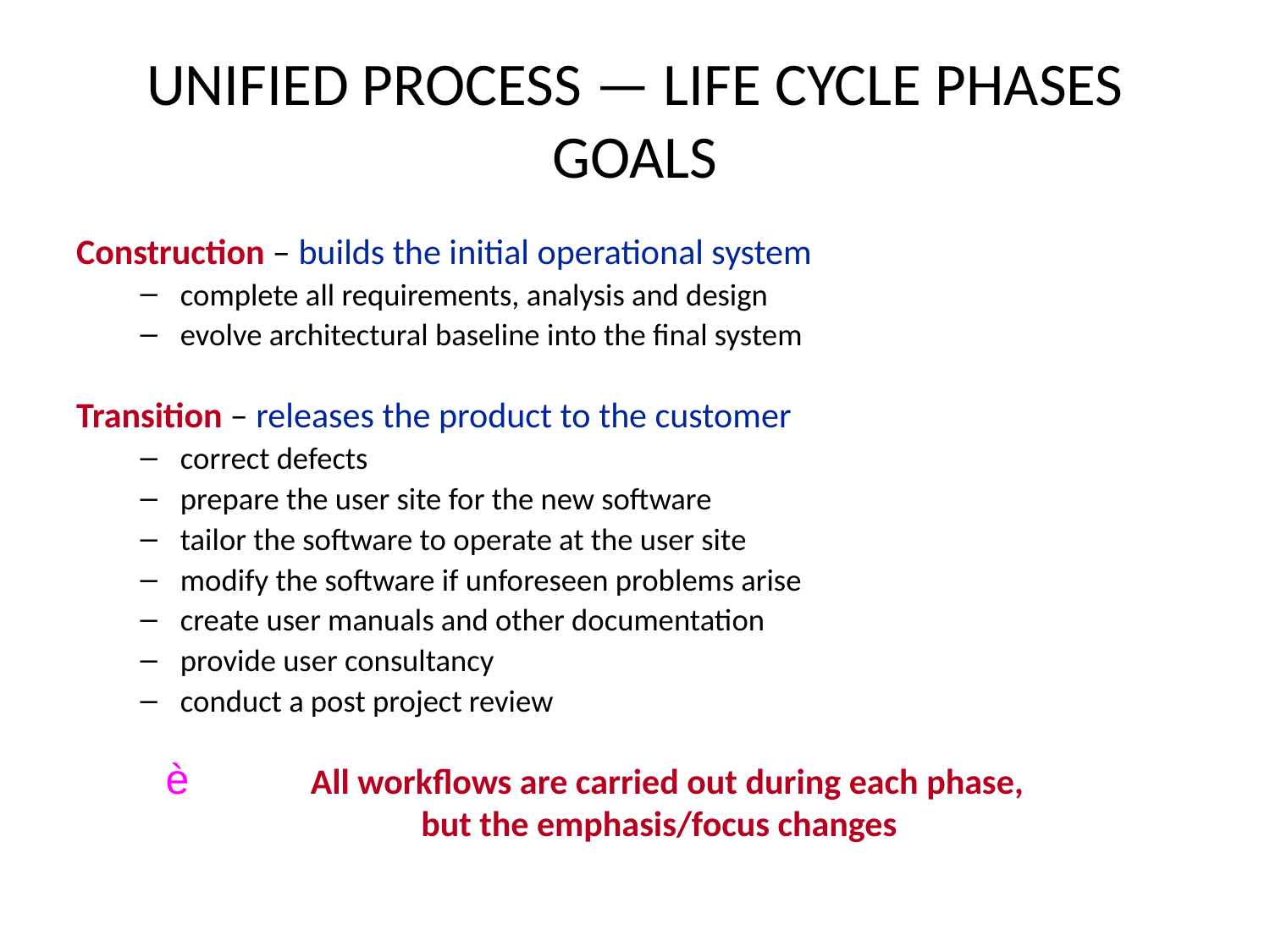

# UNIFIED PROCESS — LIFE CYCLE PHASES GOALS
Construction – builds the initial operational system
complete all requirements, analysis and design
evolve architectural baseline into the final system
Transition – releases the product to the customer
correct defects
prepare the user site for the new software
tailor the software to operate at the user site
modify the software if unforeseen problems arise
create user manuals and other documentation
provide user consultancy
conduct a post project review
  All workflows are carried out during each phase,
but the emphasis/focus changes